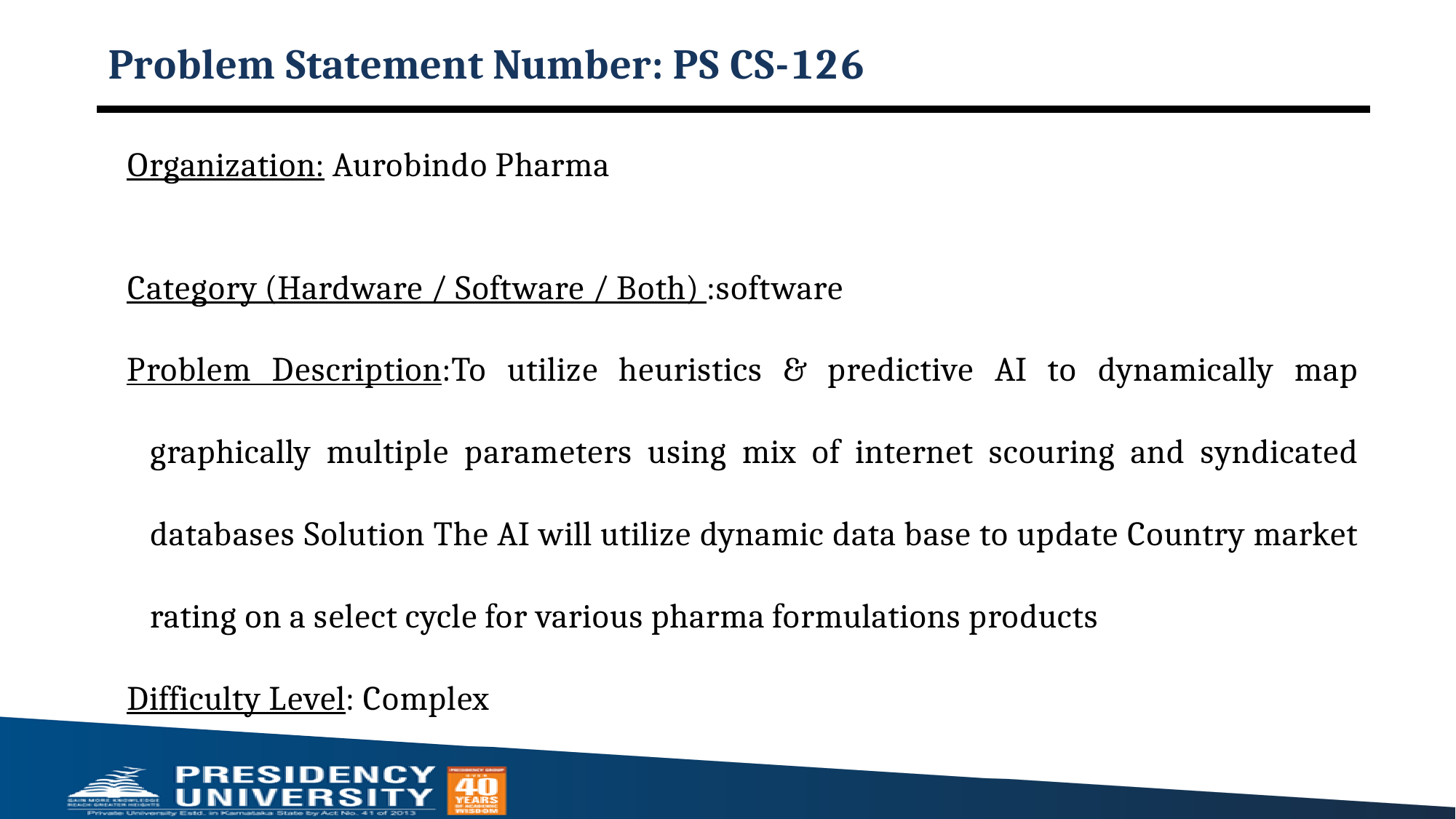

# Problem Statement Number: PS CS-126
Organization: Aurobindo Pharma

Category (Hardware / Software / Both) :software
Problem Description:To utilize heuristics & predictive AI to dynamically map graphically multiple parameters using mix of internet scouring and syndicated databases Solution The AI will utilize dynamic data base to update Country market rating on a select cycle for various pharma formulations products
Difficulty Level: Complex